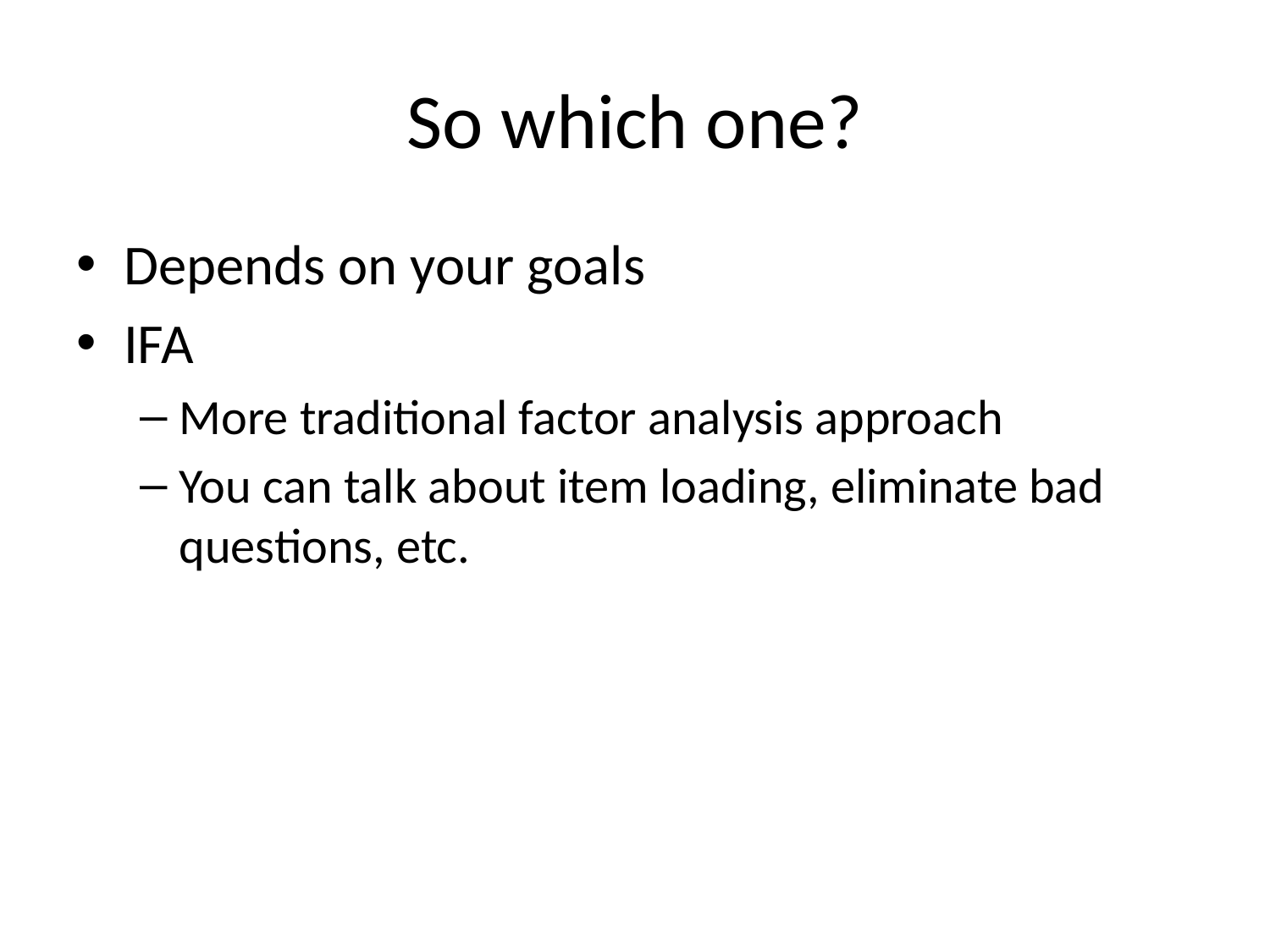

# So which one?
Depends on your goals
IFA
More traditional factor analysis approach
You can talk about item loading, eliminate bad questions, etc.